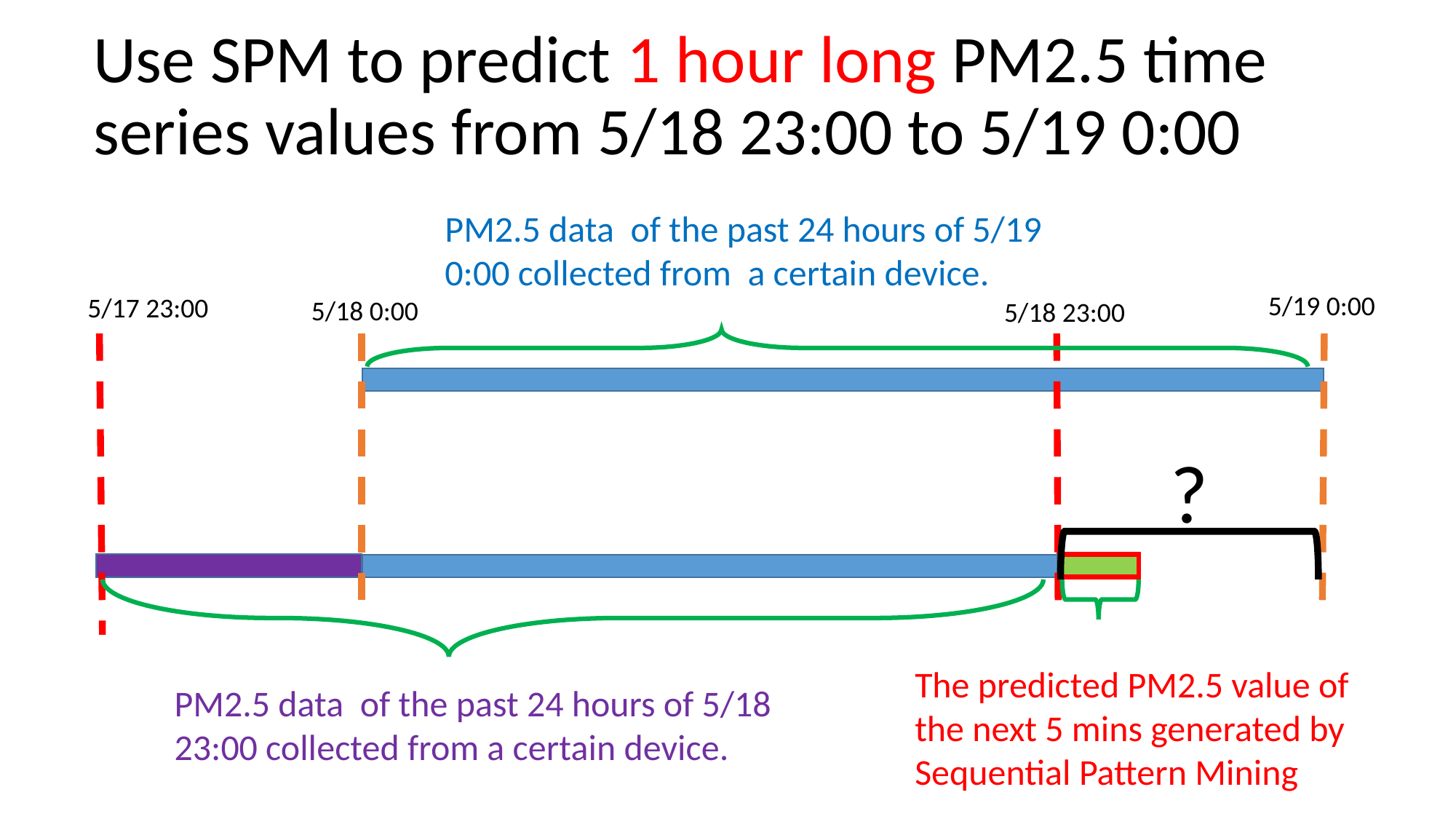

# Use SPM to predict 1 hour long PM2.5 time series values from 5/18 23:00 to 5/19 0:00

PM2.5 data  of the past 24 hours of 5/19  0:00 collected from  a certain device.
5/19 0:00
5/17 23:00
5/18 0:00
5/18 23:00

?

The predicted PM2.5 value of the next 5 mins generated by Sequential Pattern Mining
PM2.5 data  of the past 24 hours of 5/18  23:00 collected from a certain device.